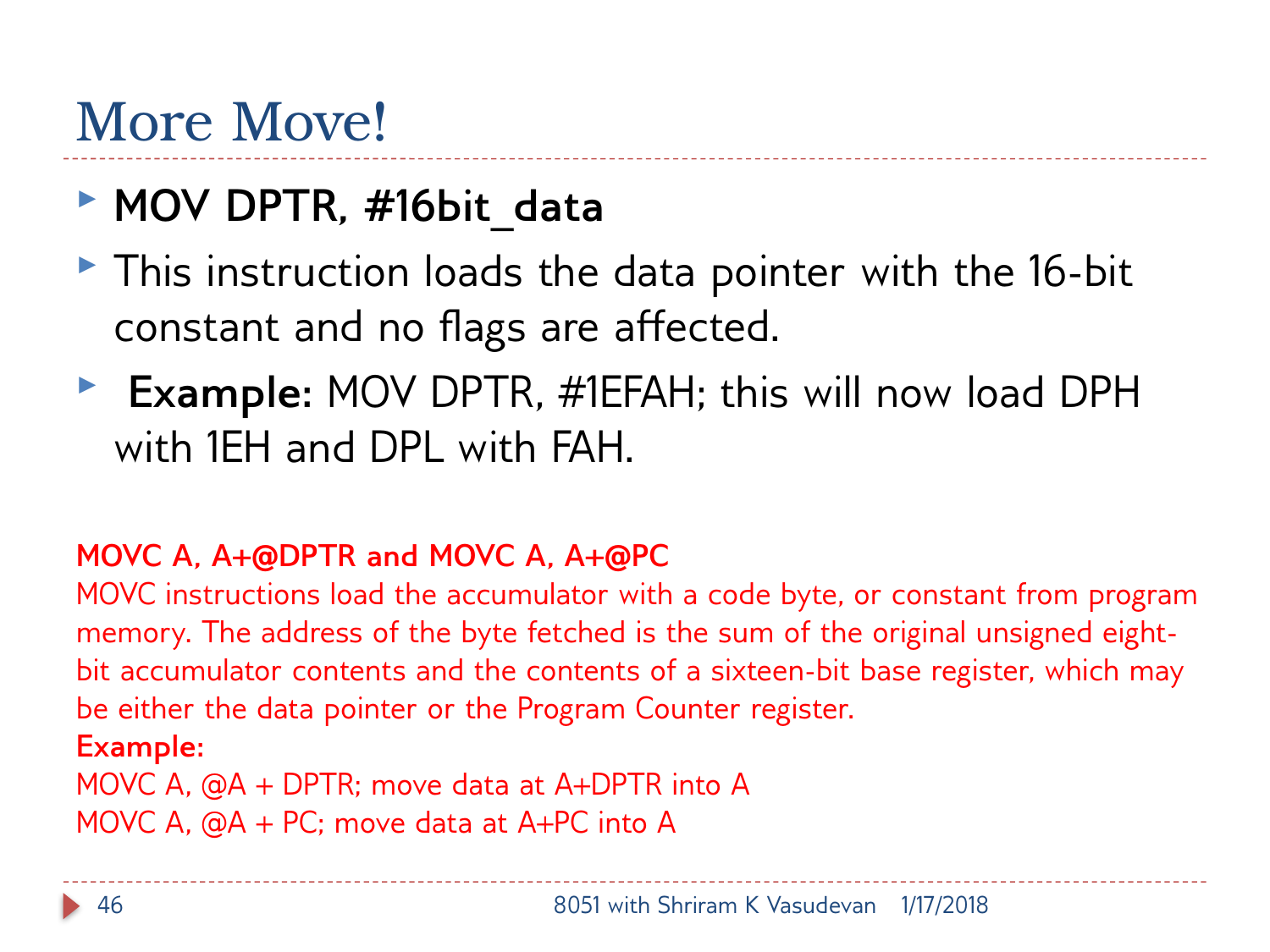

# More Move!
MOV DPTR, #16bit_data
This instruction loads the data pointer with the 16-bit constant and no flags are affected.
 Example: MOV DPTR, #1EFAH; this will now load DPH with 1EH and DPL with FAH.

MOVC A, A+@DPTR and MOVC A, A+@PC
MOVC instructions load the accumulator with a code byte, or constant from program memory. The address of the byte fetched is the sum of the original unsigned eight-bit accumulator contents and the contents of a sixteen-bit base register, which may be either the data pointer or the Program Counter register.
Example:
MOVC A, @A + DPTR; move data at A+DPTR into A
MOVC A, @A + PC; move data at A+PC into A
46
8051 with Shriram K Vasudevan
1/17/2018